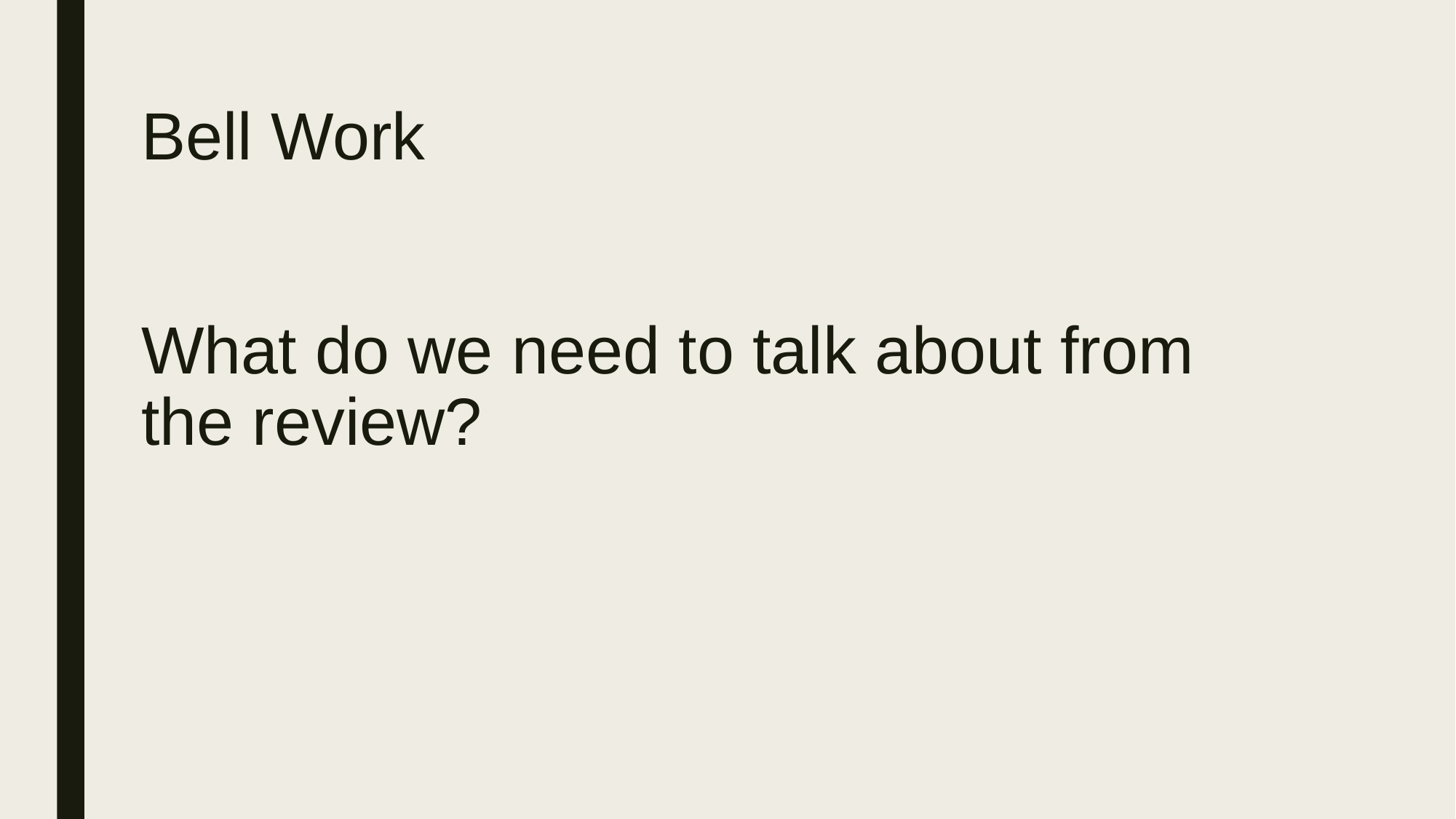

# Bell Work What do we need to talk about from the review?